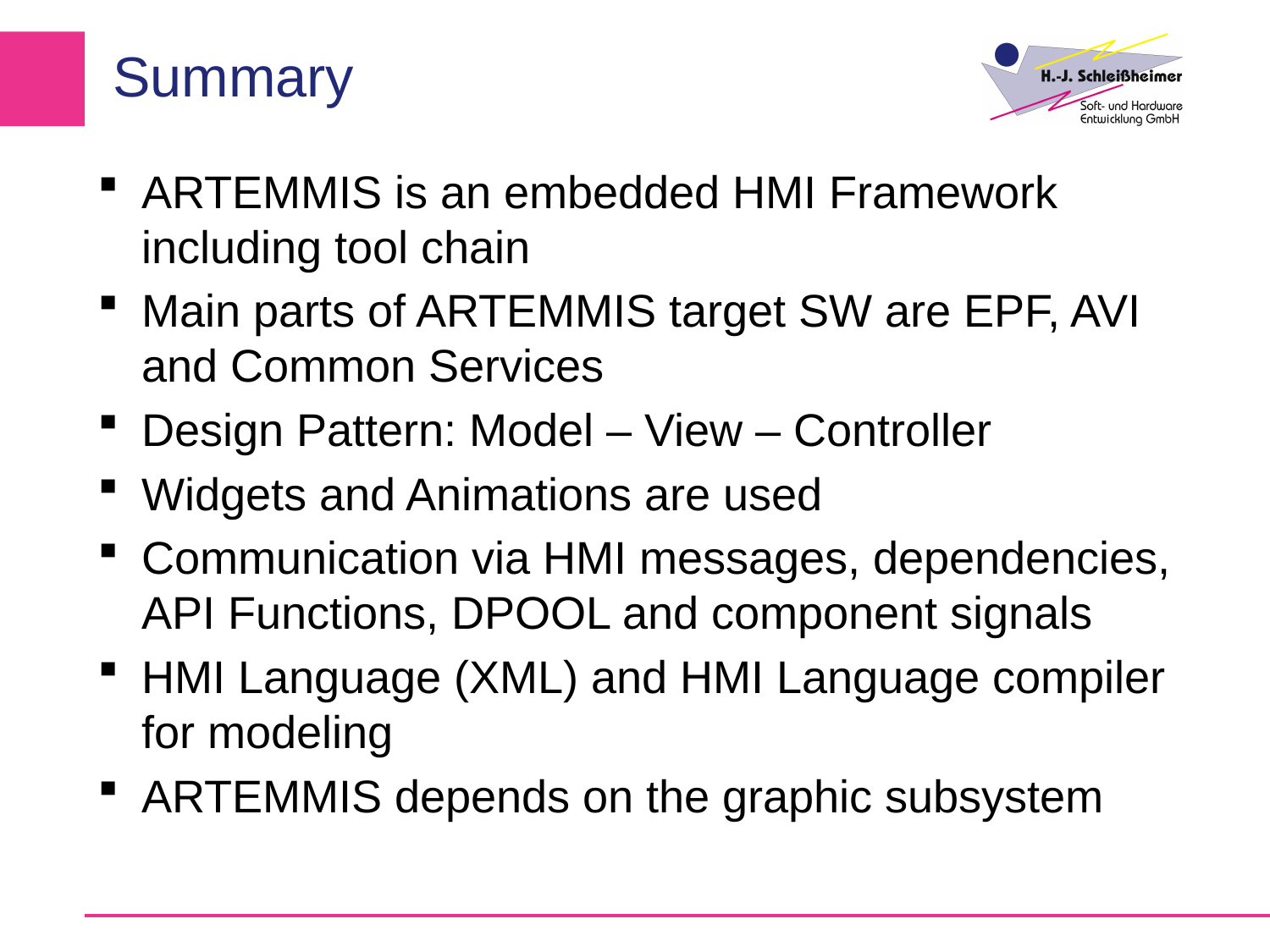

# Summary
ARTEMMIS is an embedded HMI Framework including tool chain
Main parts of ARTEMMIS target SW are EPF, AVI and Common Services
Design Pattern: Model – View – Controller
Widgets and Animations are used
Communication via HMI messages, dependencies, API Functions, DPOOL and component signals
HMI Language (XML) and HMI Language compiler for modeling
ARTEMMIS depends on the graphic subsystem